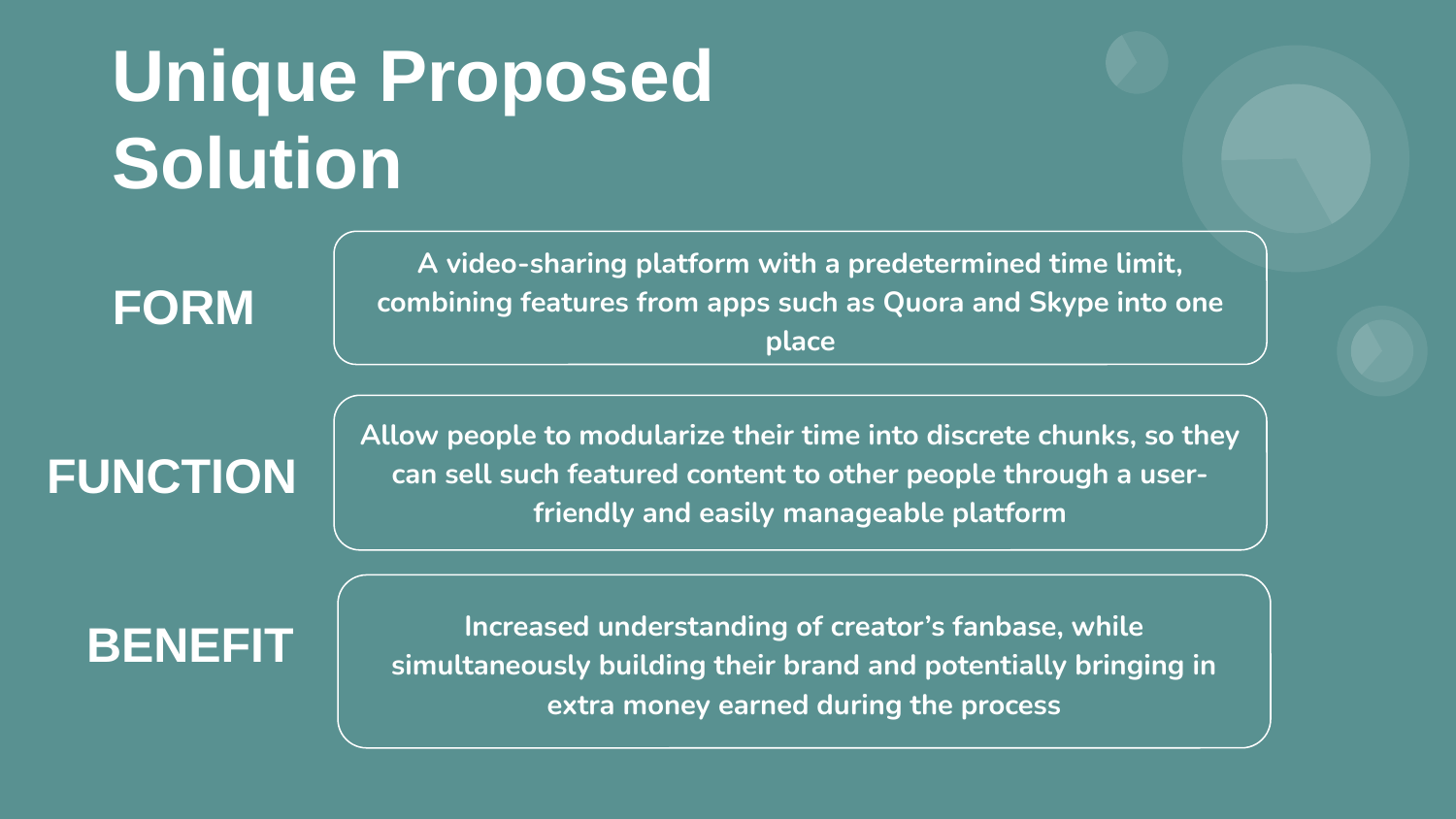

# Unique Proposed Solution
A video-sharing platform with a predetermined time limit, combining features from apps such as Quora and Skype into one place
FORM

Allow people to modularize their time into discrete chunks, so they can sell such featured content to other people through a user-friendly and easily manageable platform

FUNCTION
Increased understanding of creator’s fanbase, while simultaneously building their brand and potentially bringing in extra money earned during the process
BENEFIT